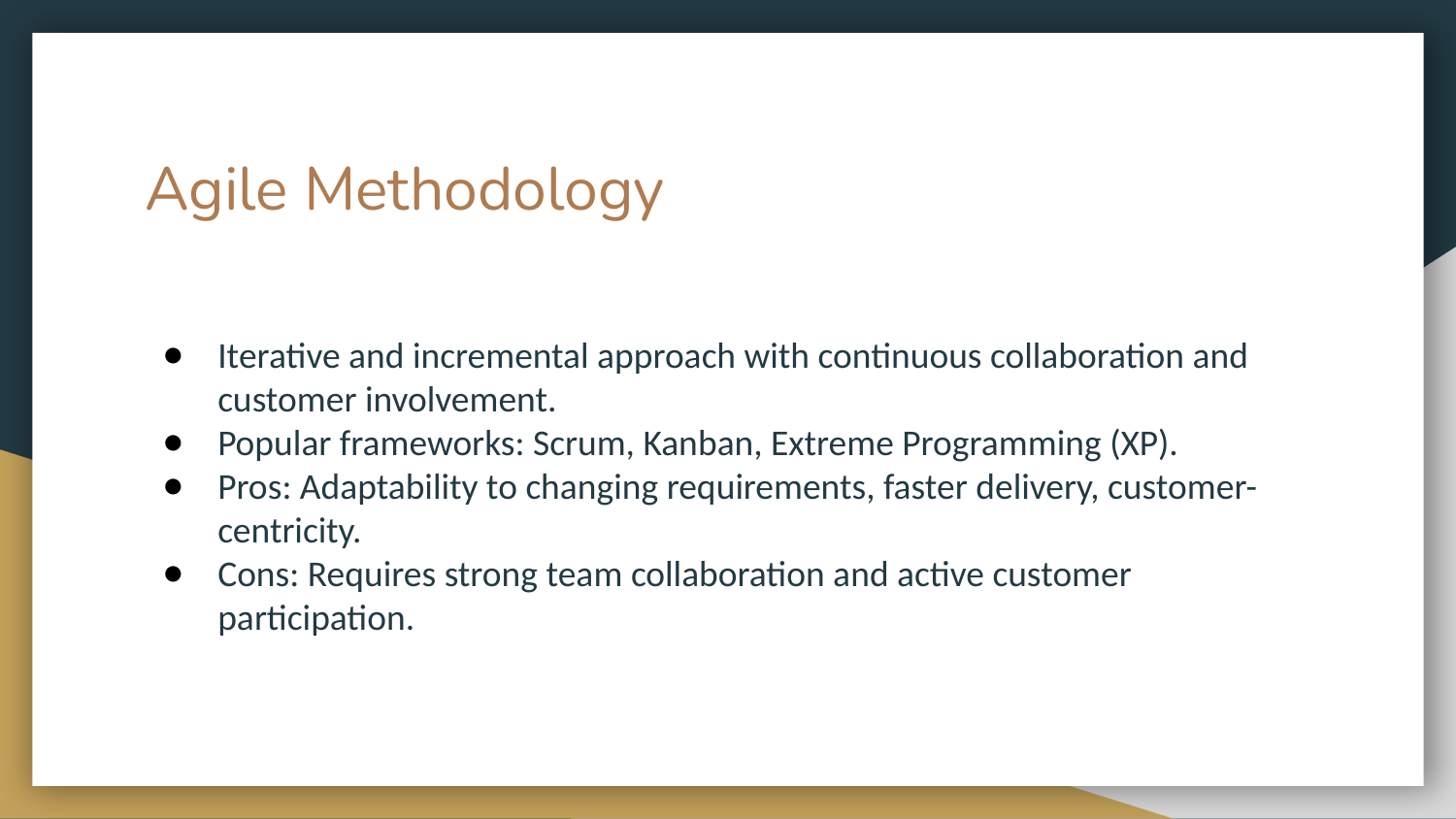

# Agile Methodology

Iterative and incremental approach with continuous collaboration and customer involvement.
Popular frameworks: Scrum, Kanban, Extreme Programming (XP).
Pros: Adaptability to changing requirements, faster delivery, customer-centricity.
Cons: Requires strong team collaboration and active customer participation.